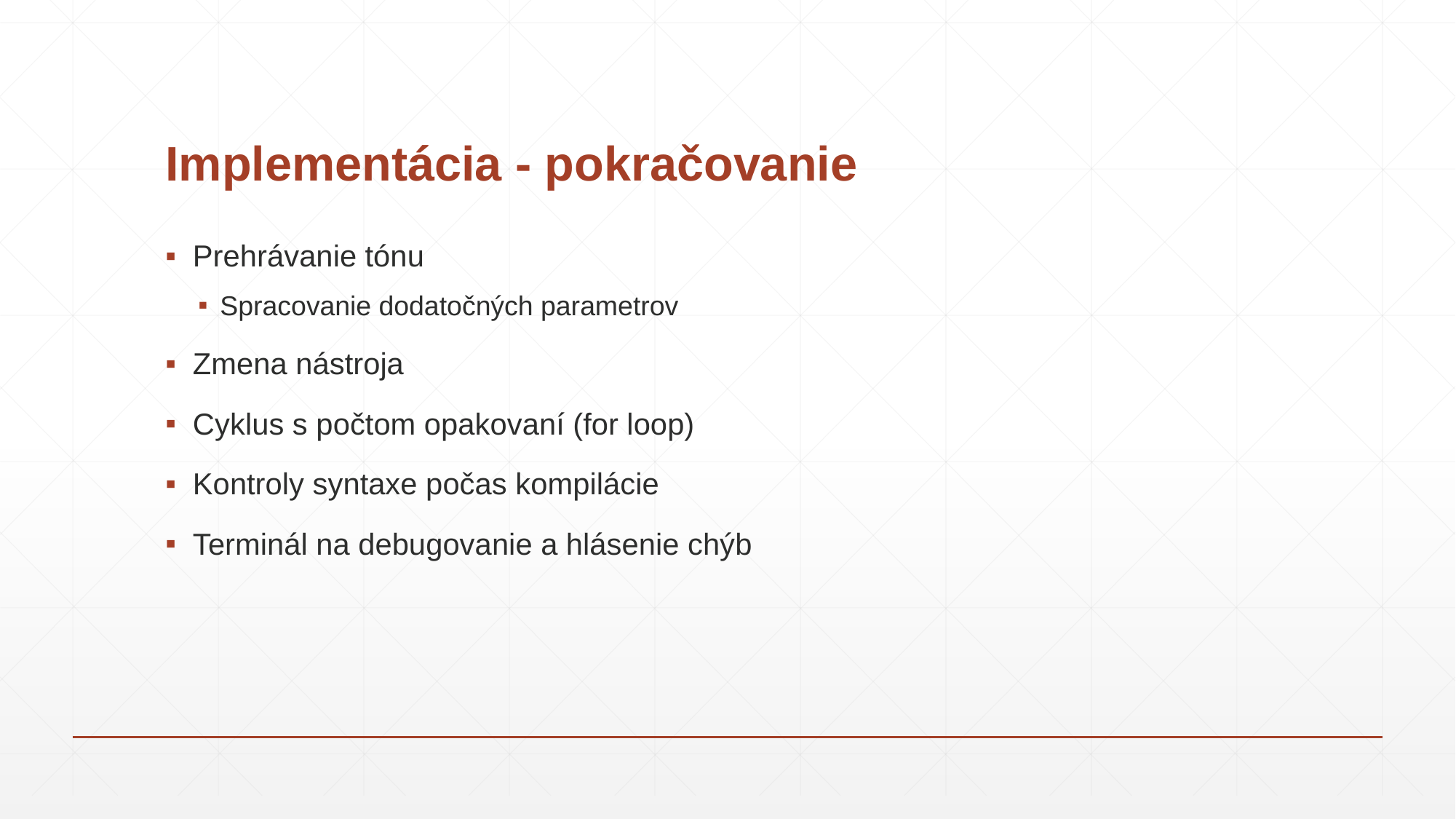

# Implementácia - pokračovanie
Prehrávanie tónu
Spracovanie dodatočných parametrov
Zmena nástroja
Cyklus s počtom opakovaní (for loop)
Kontroly syntaxe počas kompilácie
Terminál na debugovanie a hlásenie chýb